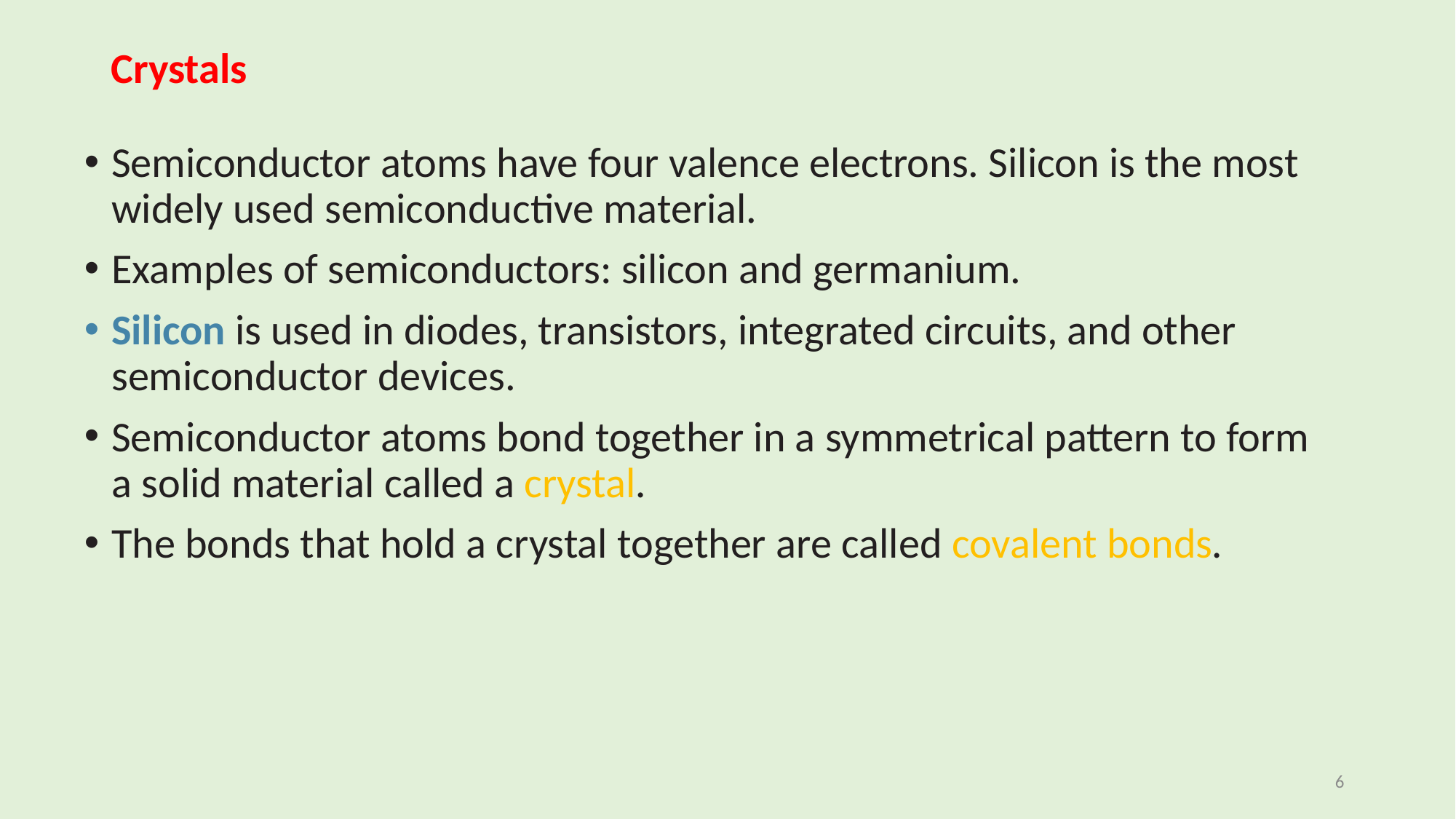

# Crystals
Semiconductor atoms have four valence electrons. Silicon is the most widely used semiconductive material.
Examples of semiconductors: silicon and germanium.
Silicon is used in diodes, transistors, integrated circuits, and other semiconductor devices.
Semiconductor atoms bond together in a symmetrical pattern to form a solid material called a crystal.
The bonds that hold a crystal together are called covalent bonds.
6